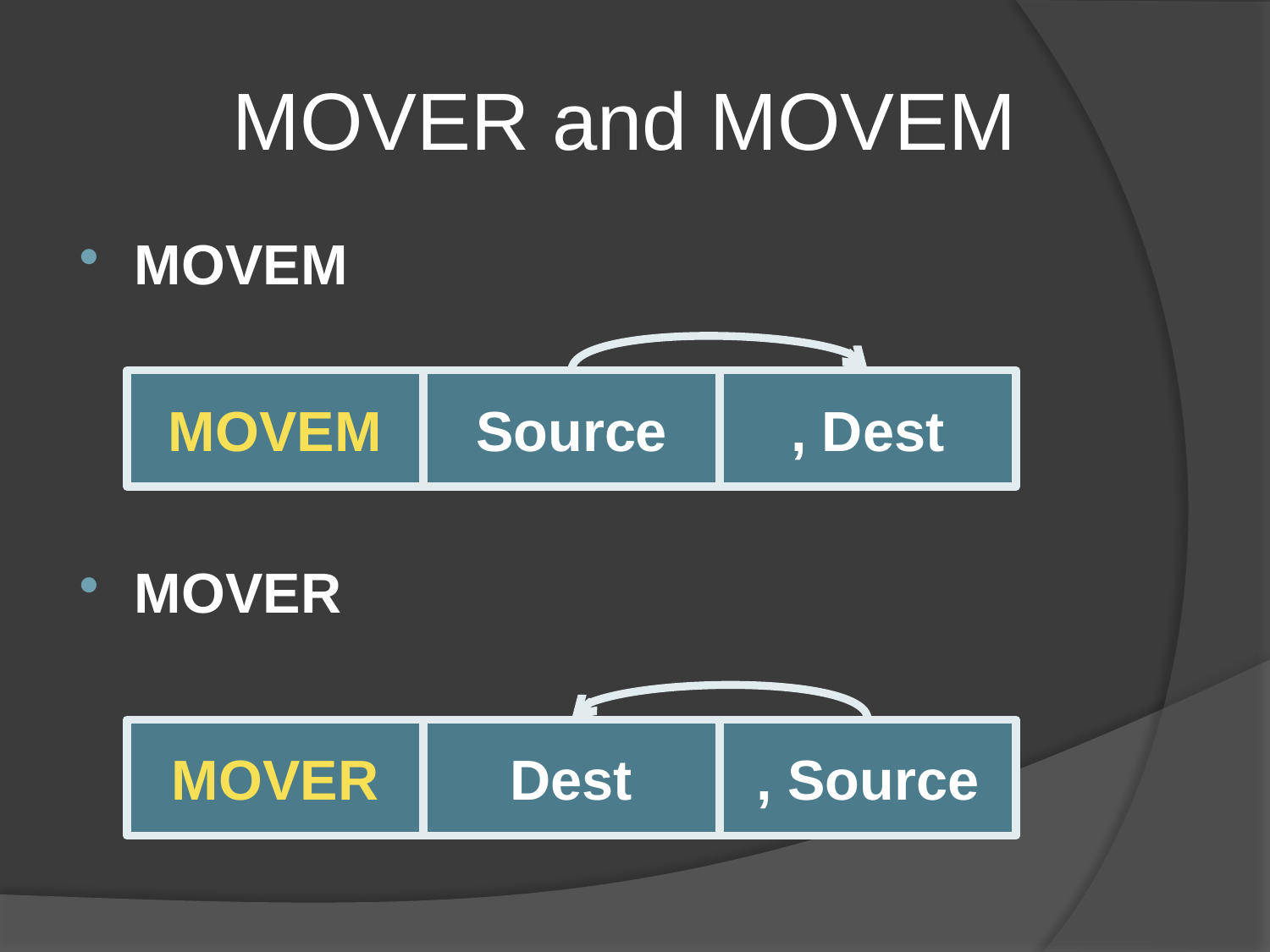

# MOVER and MOVEM
MOVEM
MOVEM
Source
, Dest
MOVER
MOVER
Dest
, Source